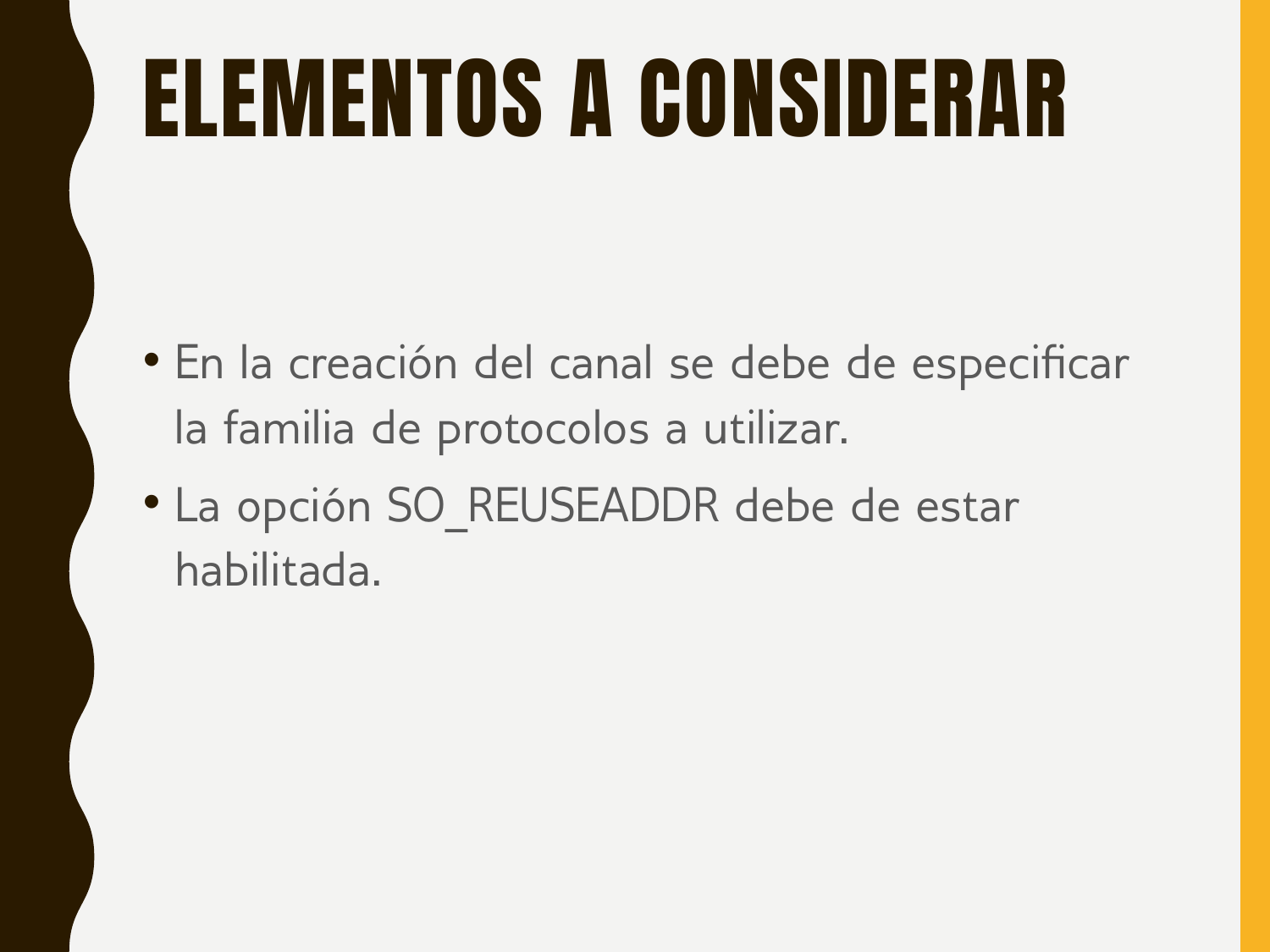

# Elementos a considerar
En la creación del canal se debe de especificar la familia de protocolos a utilizar.
La opción SO_REUSEADDR debe de estar habilitada.